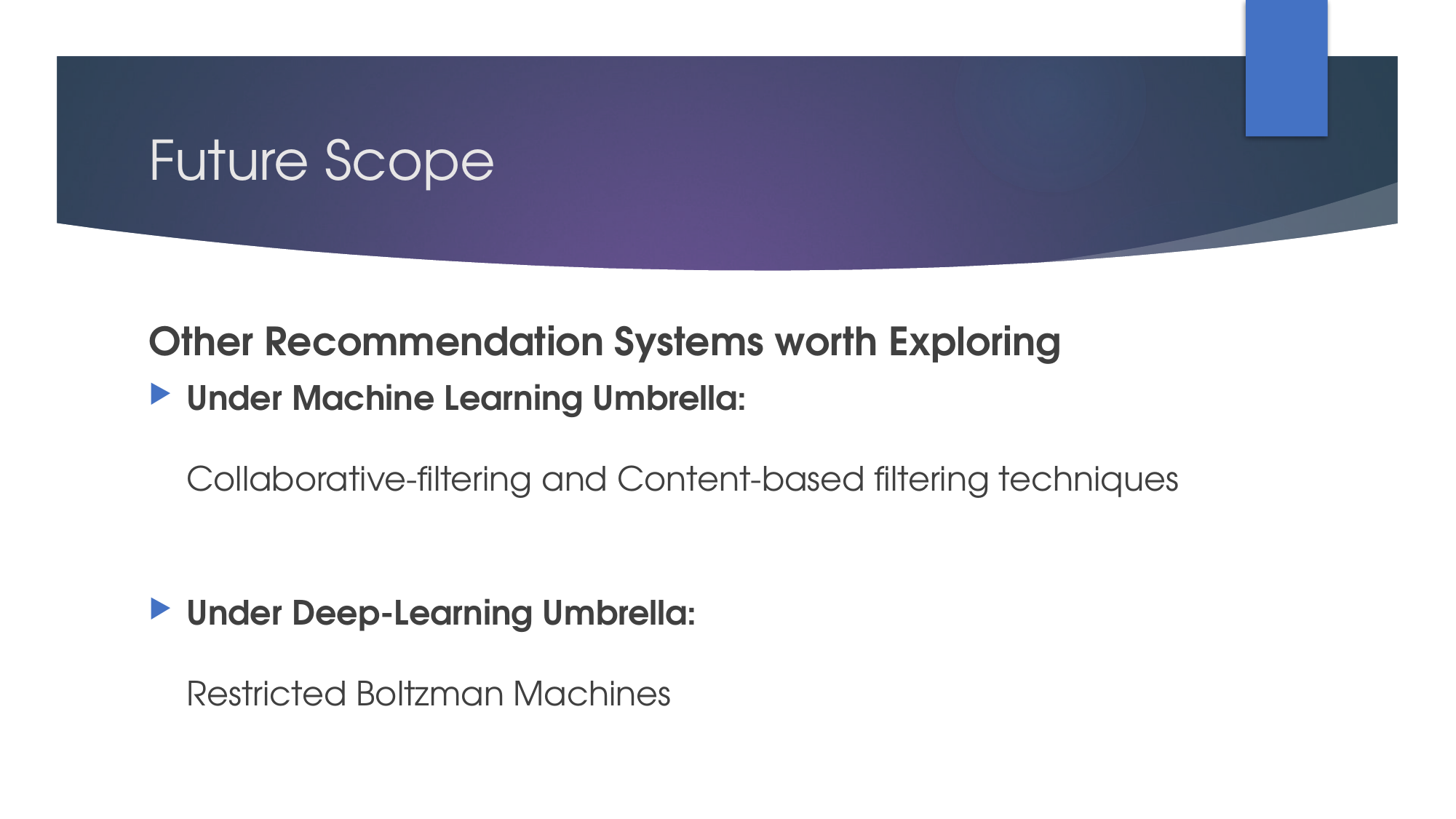

# Future Scope
Other Recommendation Systems worth Exploring
Under Machine Learning Umbrella:
Collaborative-filtering and Content-based filtering techniques
Under Deep-Learning Umbrella:
Restricted Boltzman Machines